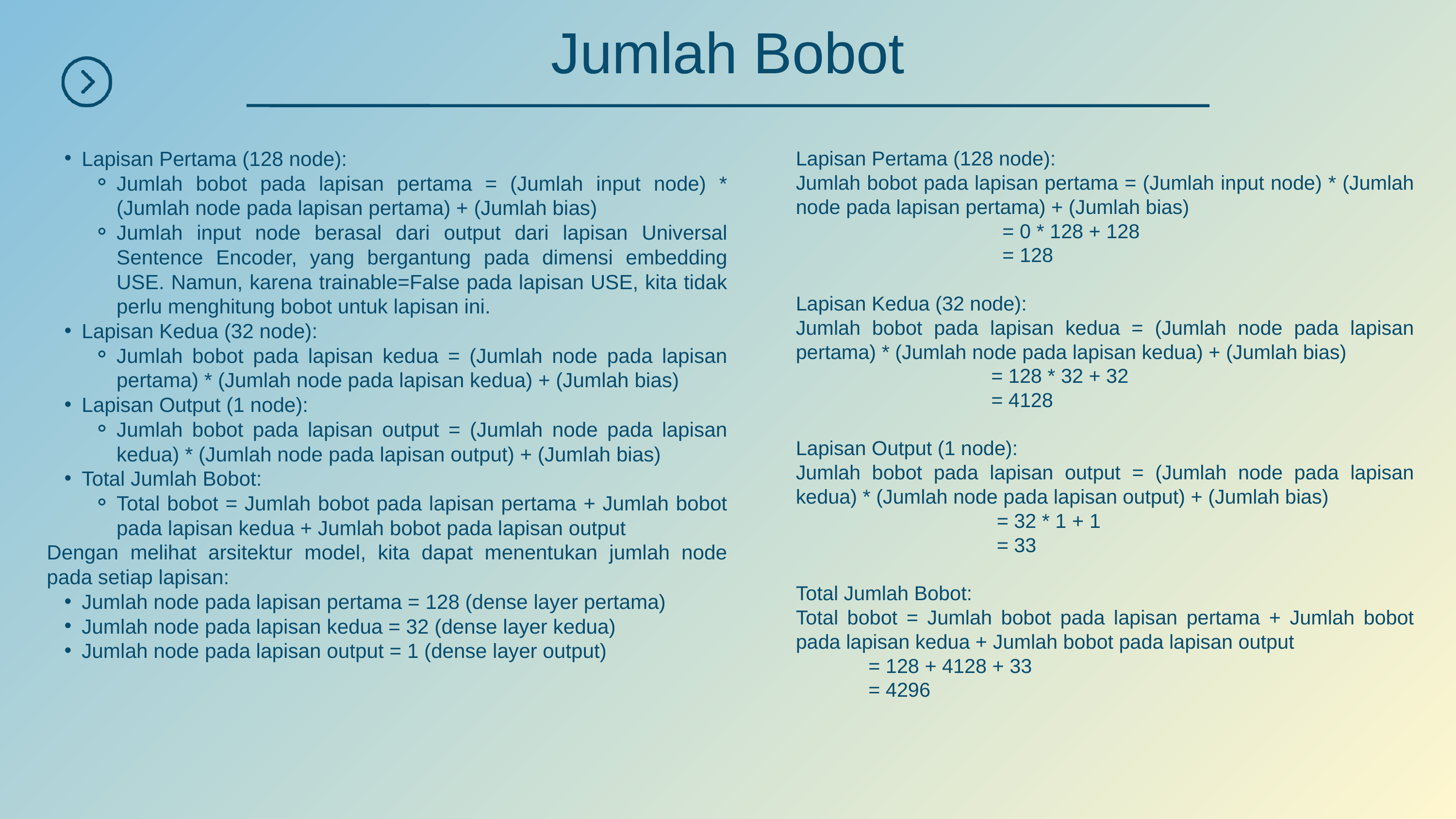

Jumlah Bobot

Lapisan Pertama (128 node):
Jumlah bobot pada lapisan pertama = (Jumlah input node) * (Jumlah node pada lapisan pertama) + (Jumlah bias)
Jumlah input node berasal dari output dari lapisan Universal Sentence Encoder, yang bergantung pada dimensi embedding USE. Namun, karena trainable=False pada lapisan USE, kita tidak perlu menghitung bobot untuk lapisan ini.
Lapisan Kedua (32 node):
Jumlah bobot pada lapisan kedua = (Jumlah node pada lapisan pertama) * (Jumlah node pada lapisan kedua) + (Jumlah bias)
Lapisan Output (1 node):
Jumlah bobot pada lapisan output = (Jumlah node pada lapisan kedua) * (Jumlah node pada lapisan output) + (Jumlah bias)
Total Jumlah Bobot:
Total bobot = Jumlah bobot pada lapisan pertama + Jumlah bobot pada lapisan kedua + Jumlah bobot pada lapisan output
Dengan melihat arsitektur model, kita dapat menentukan jumlah node pada setiap lapisan:
Jumlah node pada lapisan pertama = 128 (dense layer pertama)
Jumlah node pada lapisan kedua = 32 (dense layer kedua)
Jumlah node pada lapisan output = 1 (dense layer output)

Lapisan Pertama (128 node):
Jumlah bobot pada lapisan pertama = (Jumlah input node) * (Jumlah node pada lapisan pertama) + (Jumlah bias)
                                     = 0 * 128 + 128
                                     = 128

Lapisan Kedua (32 node):
Jumlah bobot pada lapisan kedua = (Jumlah node pada lapisan pertama) * (Jumlah node pada lapisan kedua) + (Jumlah bias)
                                   = 128 * 32 + 32
                                   = 4128

Lapisan Output (1 node):
Jumlah bobot pada lapisan output = (Jumlah node pada lapisan kedua) * (Jumlah node pada lapisan output) + (Jumlah bias)
                                    = 32 * 1 + 1
                                    = 33

Total Jumlah Bobot:
Total bobot = Jumlah bobot pada lapisan pertama + Jumlah bobot pada lapisan kedua + Jumlah bobot pada lapisan output
             = 128 + 4128 + 33
             = 4296